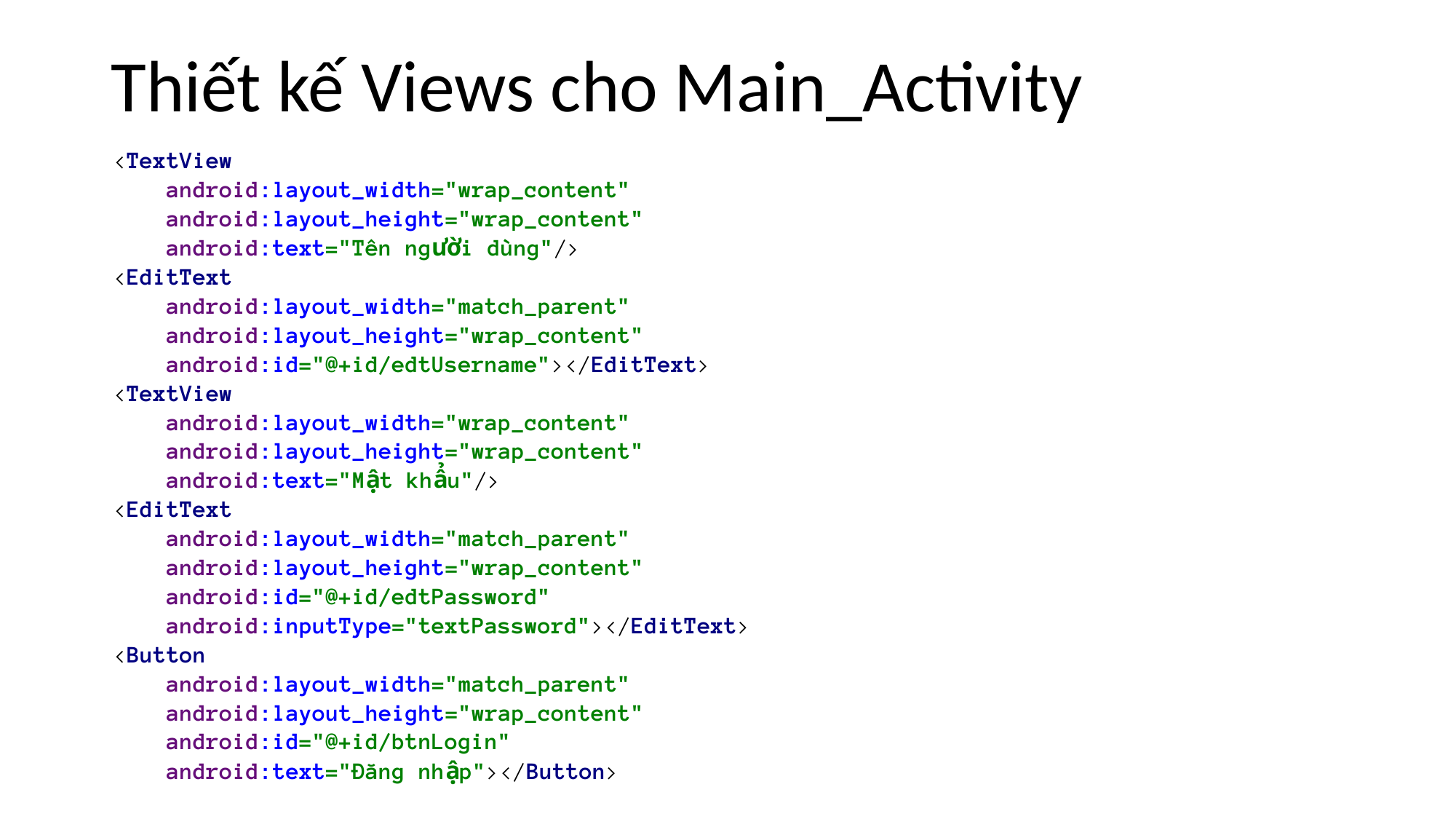

# Thiết kế Views cho Main_Activity
<TextView
    android:layout_width="wrap_content"
    android:layout_height="wrap_content"
    android:text="Tên người dùng"/>
<EditText
    android:layout_width="match_parent"
    android:layout_height="wrap_content"
    android:id="@+id/edtUsername"></EditText>
<TextView
    android:layout_width="wrap_content"
    android:layout_height="wrap_content"
    android:text="Mật khẩu"/>
<EditText
    android:layout_width="match_parent"
    android:layout_height="wrap_content"
    android:id="@+id/edtPassword"
    android:inputType="textPassword"></EditText>
<Button
    android:layout_width="match_parent"
    android:layout_height="wrap_content"
    android:id="@+id/btnLogin"
    android:text="Đăng nhập"></Button>